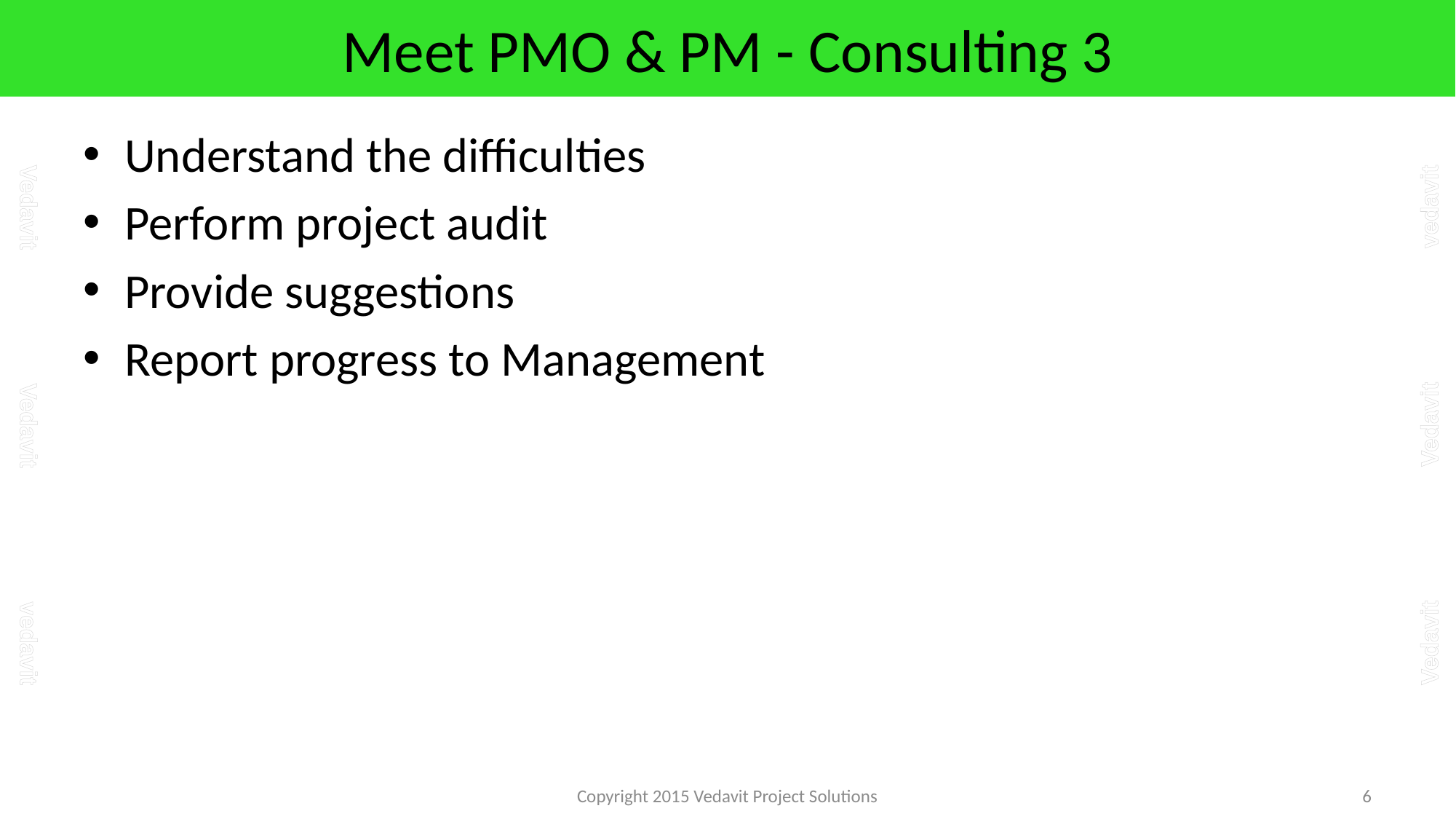

# Meet PMO & PM - Consulting 3
Understand the difficulties
Perform project audit
Provide suggestions
Report progress to Management

Copyright 2015 Vedavit Project Solutions
6